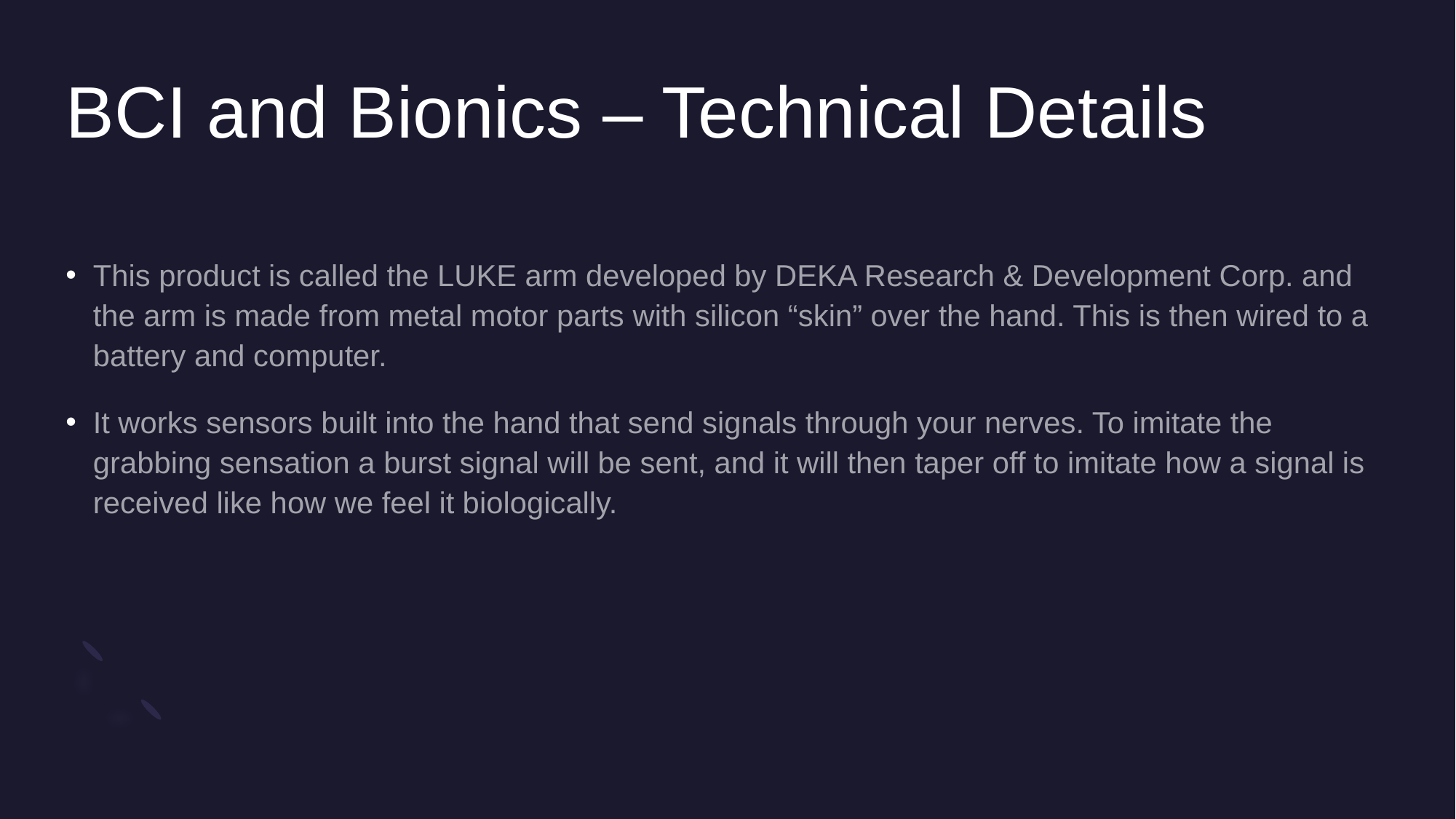

# BCI and Bionics – Technical Details
This product is called the LUKE arm developed by DEKA Research & Development Corp. and the arm is made from metal motor parts with silicon “skin” over the hand. This is then wired to a battery and computer.
It works sensors built into the hand that send signals through your nerves. To imitate the grabbing sensation a burst signal will be sent, and it will then taper off to imitate how a signal is received like how we feel it biologically.